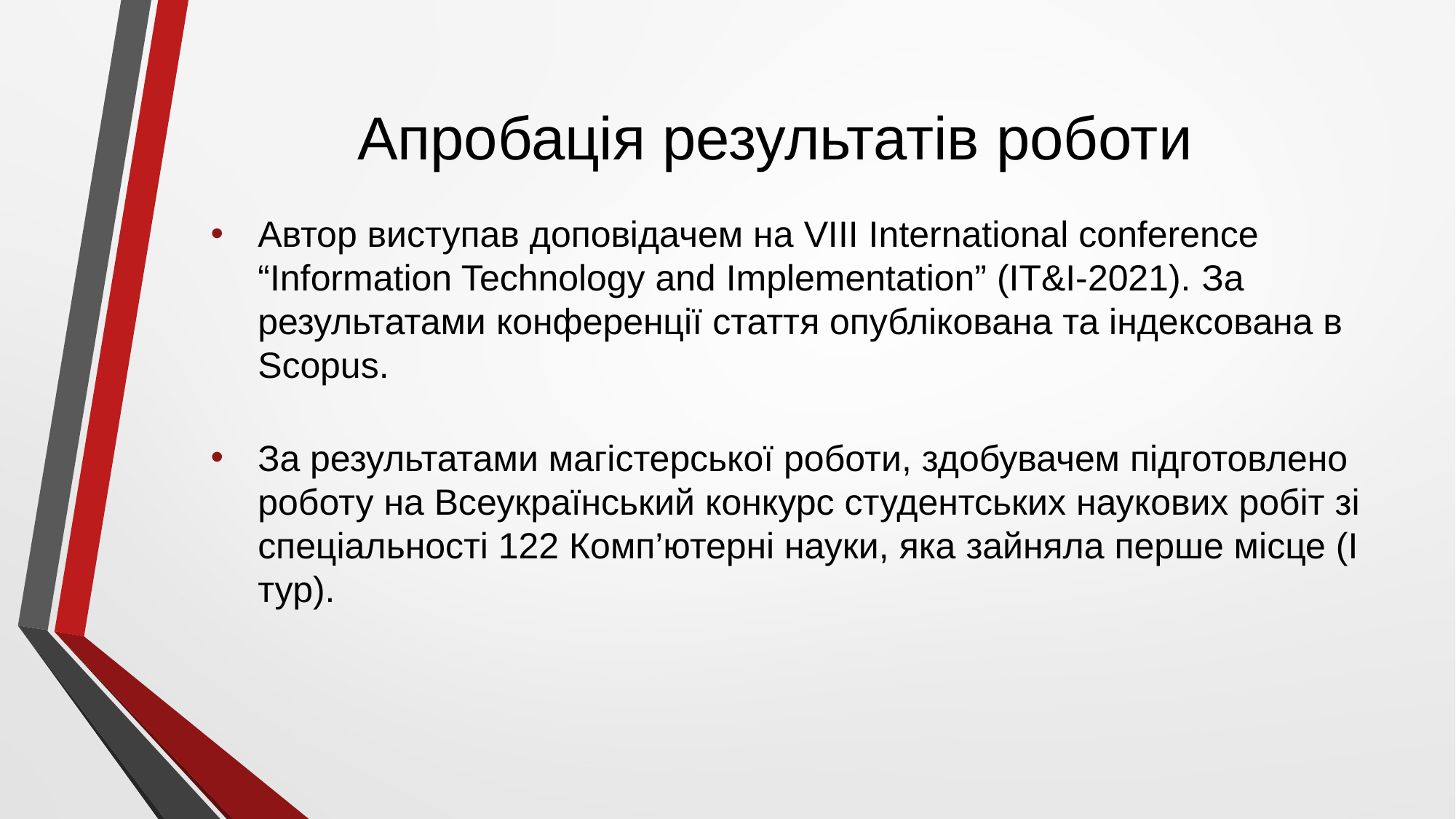

# Апробація результатів роботи
Автор виступав доповідачем на VIII International conference “Information Technology and Implementation” (IT&I-2021). За результатами конференції стаття опублікована та індексована в Scopus.
За результатами магістерської роботи, здобувачем підготовлено роботу на Всеукраїнський конкурс студентських наукових робіт зі спеціальності 122 Комп’ютерні науки, яка зайняла перше місце (І тур).